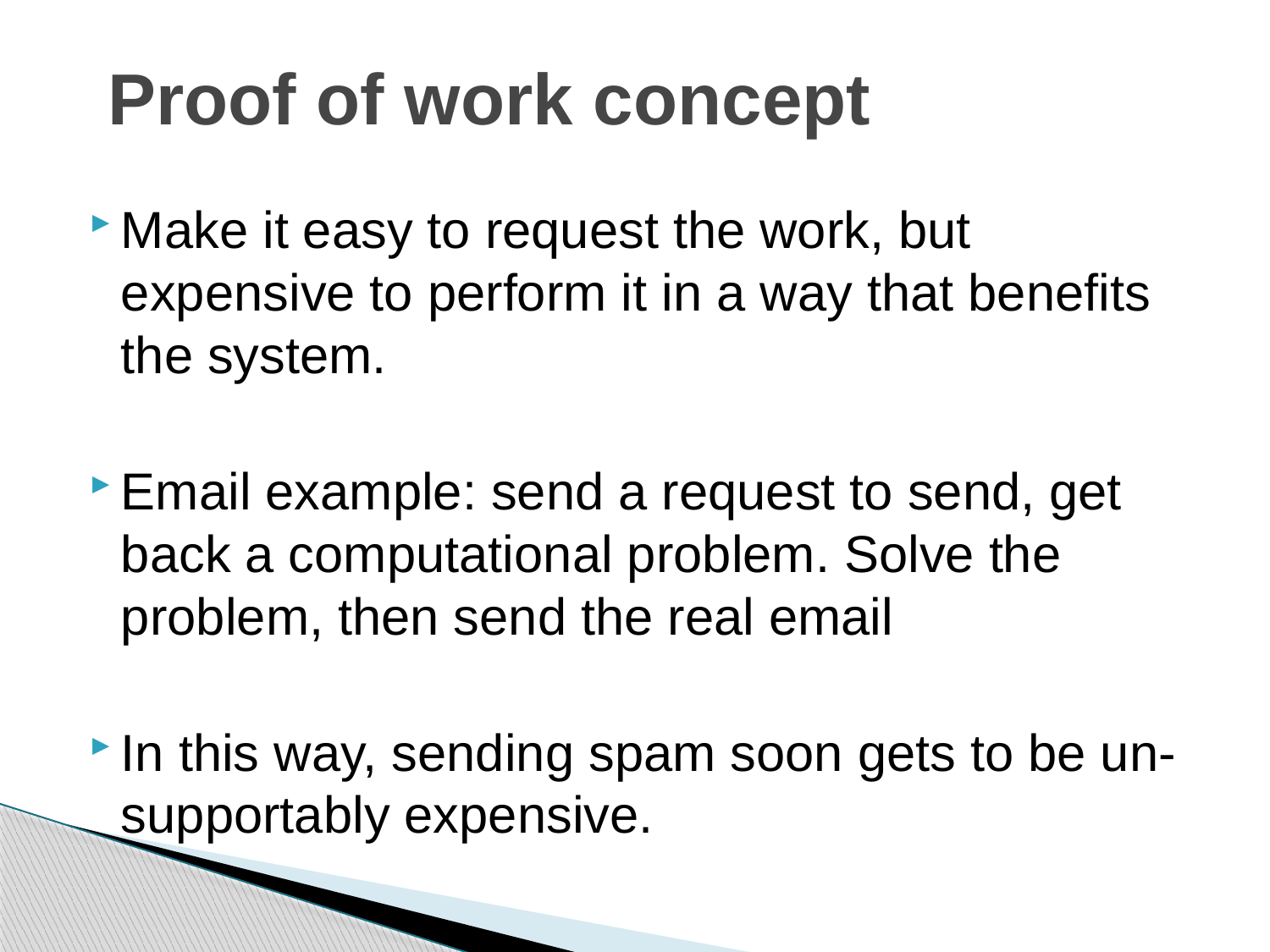

# Proof of work concept
Make it easy to request the work, but expensive to perform it in a way that benefits the system.

Email example: send a request to send, get back a computational problem. Solve the problem, then send the real email

In this way, sending spam soon gets to be un-supportably expensive.